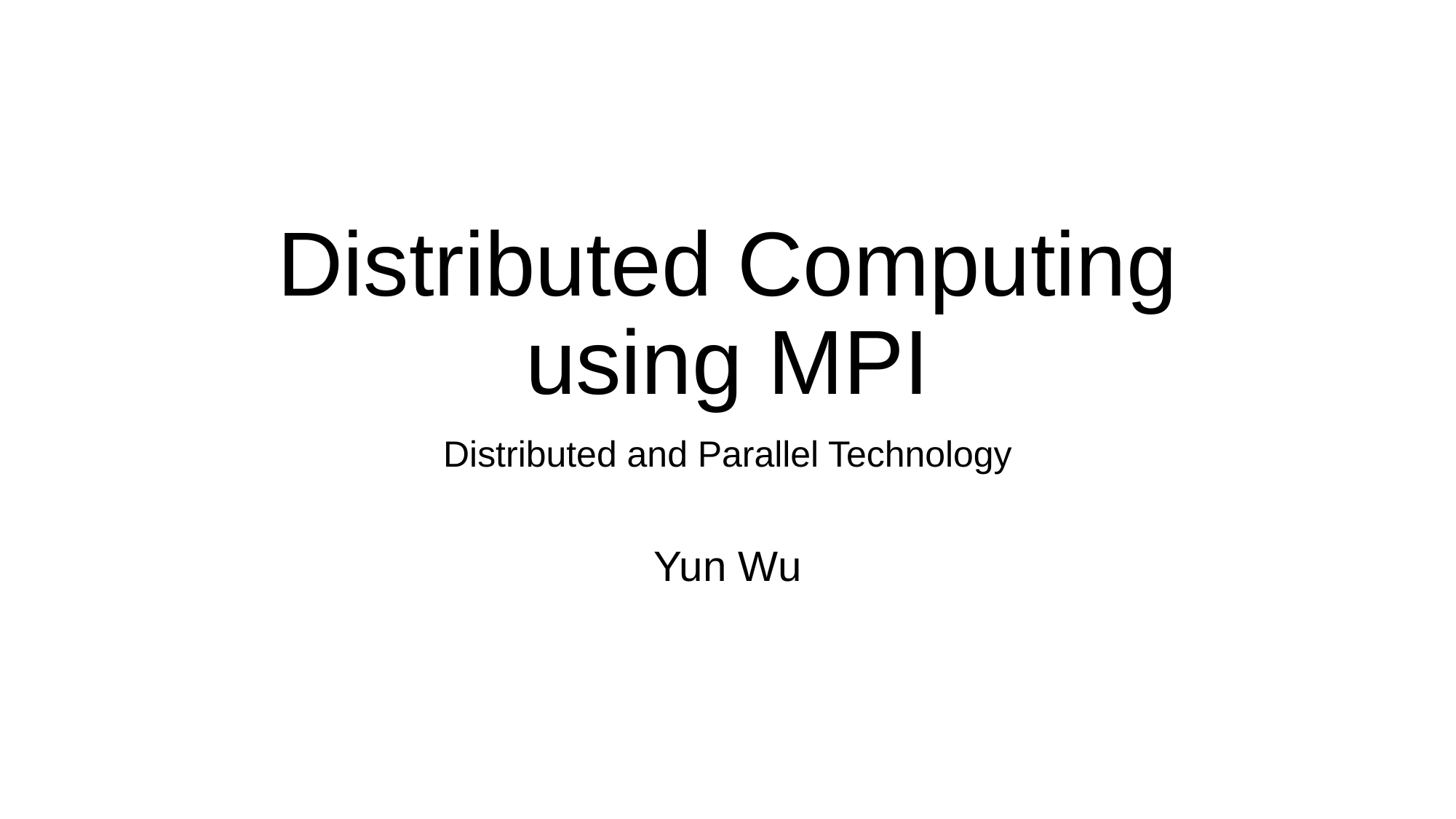

# Distributed Computing using MPI
Distributed and Parallel Technology

Yun Wu